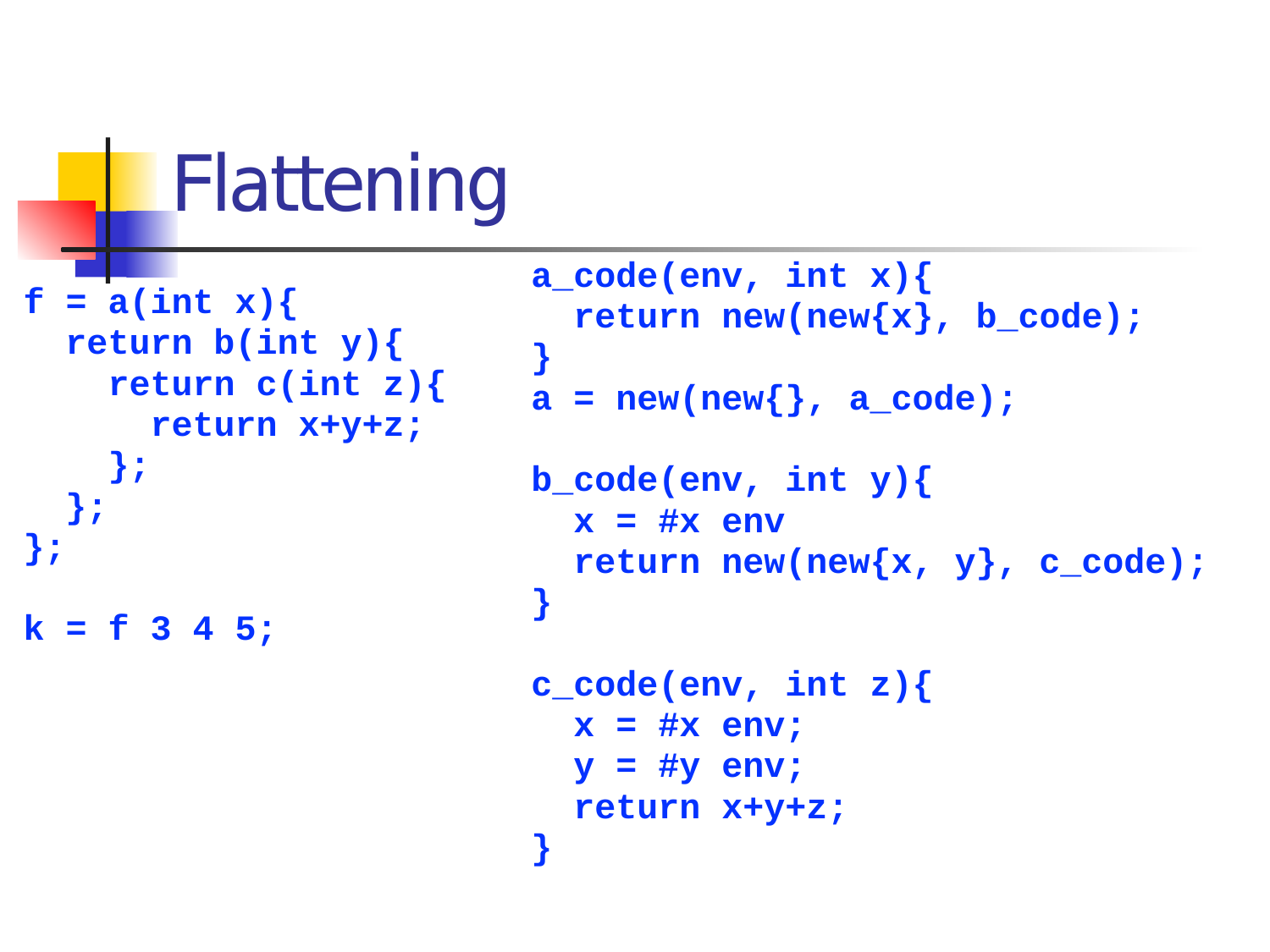

# Flattening
a_code(env, int x){
  return new(new{x}, b_code);
}
a = new(new{}, a_code);

b_code(env, int y){
  x = #x env
  return new(new{x, y}, c_code);
}

c_code(env, int z){
  x = #x env;
  y = #y env;
  return x+y+z;
}
f = a(int x){
  return b(int y){
    return c(int z){
      return x+y+z;
    };
  };
};

k = f 3 4 5;